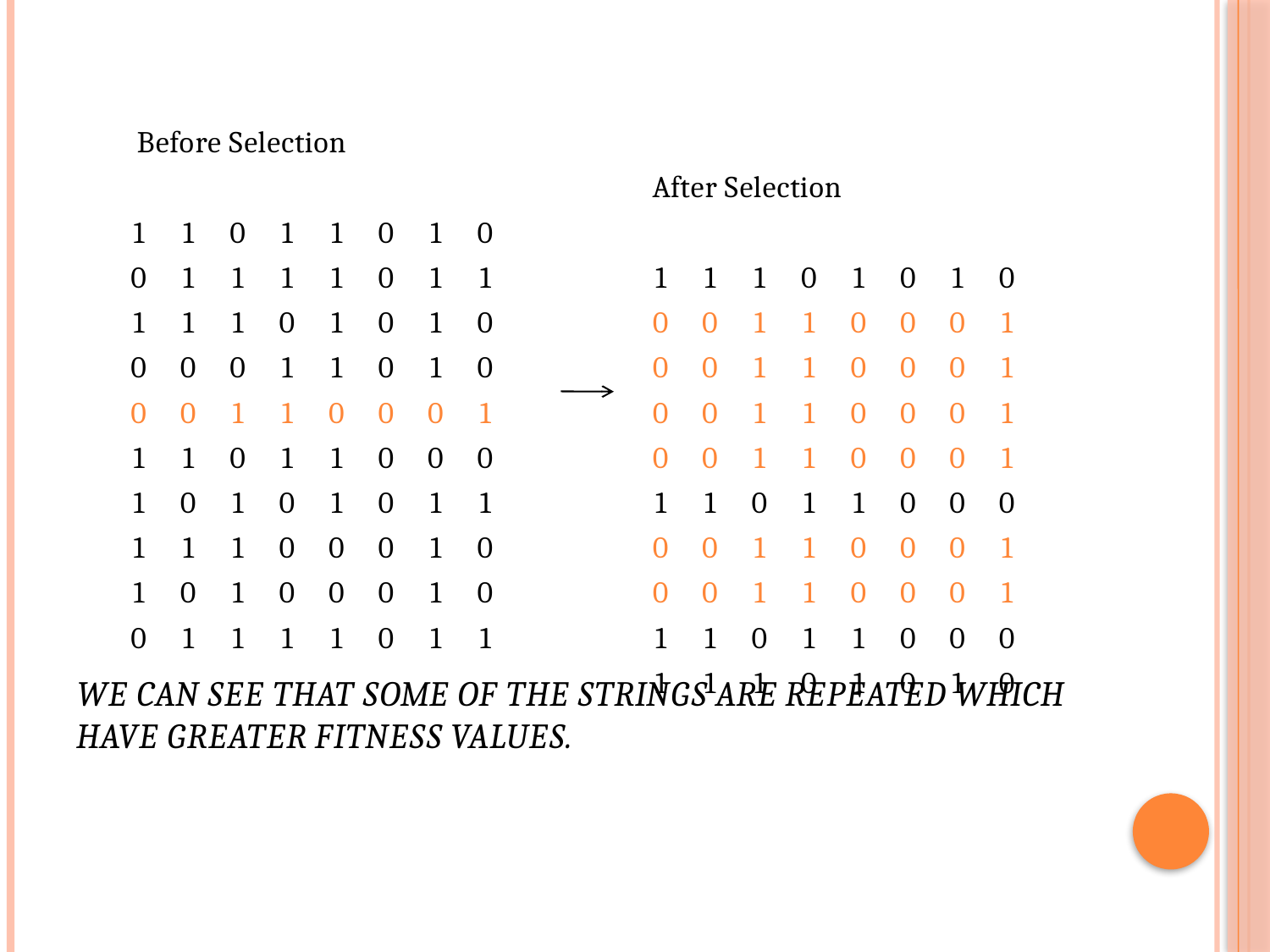

# We can see that some of the strings are repeated which have greater fitness values.
      Before Selection

     1     1     0     1     1     0     1     0
     0     1     1     1     1     0     1     1
     1     1     1     0     1     0     1     0
     0     0     0     1     1     0     1     0
     0     0     1     1     0     0     0     1
     1     1     0     1     1     0     0     0
     1     0     1     0     1     0     1     1
     1     1     1     0     0     0     1     0
     1     0     1     0     0     0     1     0
     0     1     1     1     1     0     1     1

     After Selection

     1     1     1     0     1     0     1     0
     0     0     1     1     0     0     0     1
     0     0     1     1     0     0     0     1
     0     0     1     1     0     0     0     1
     0     0     1     1     0     0     0     1
     1     1     0     1     1     0     0     0
     0     0     1     1     0     0     0     1
     0     0     1     1     0     0     0     1
     1     1     0     1     1     0     0     0
     1     1     1     0     1     0     1     0